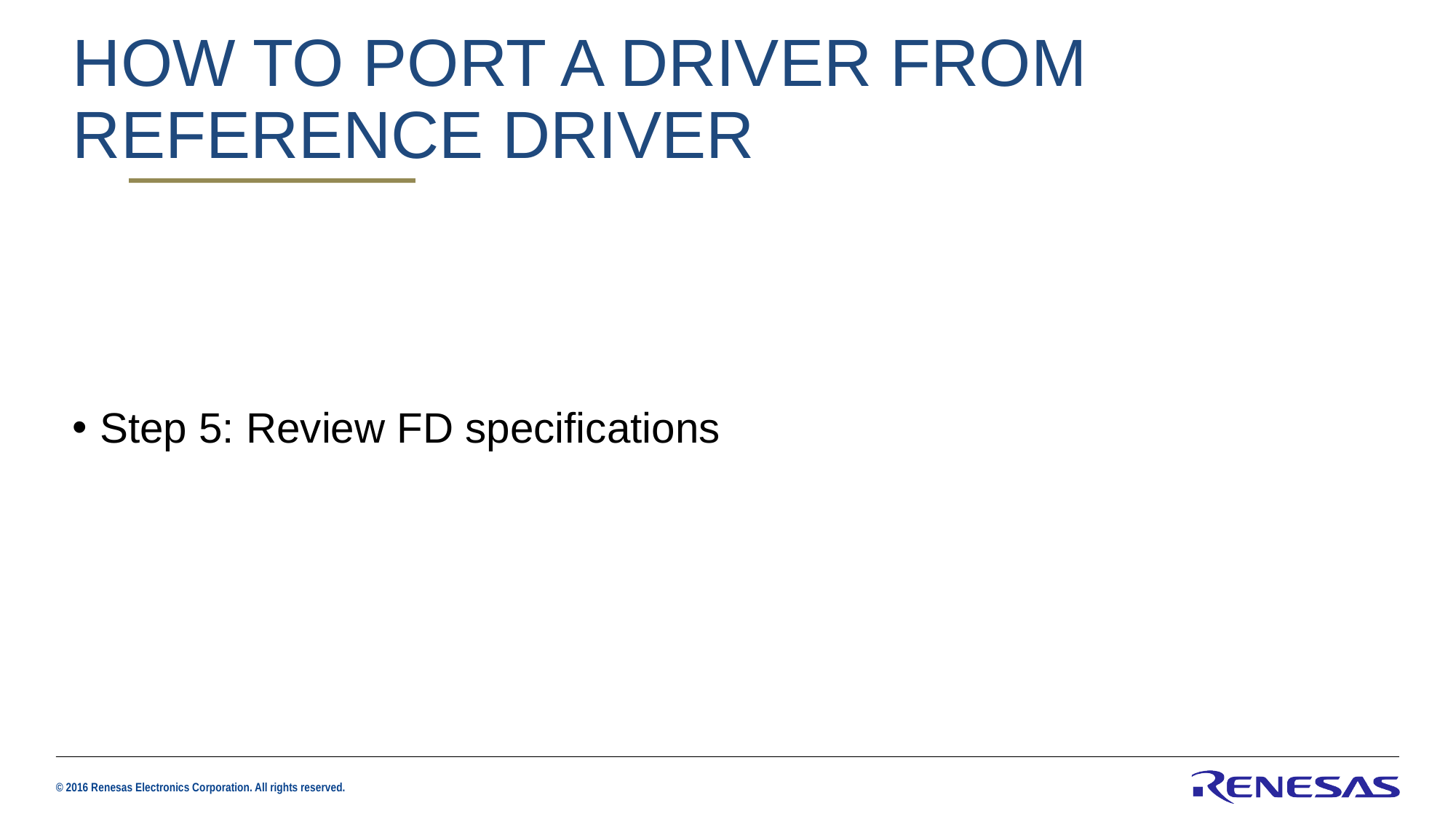

# HOW TO PORT A DRIVER FROM REFERENCE DRIVER
Step 5: Review FD specifications